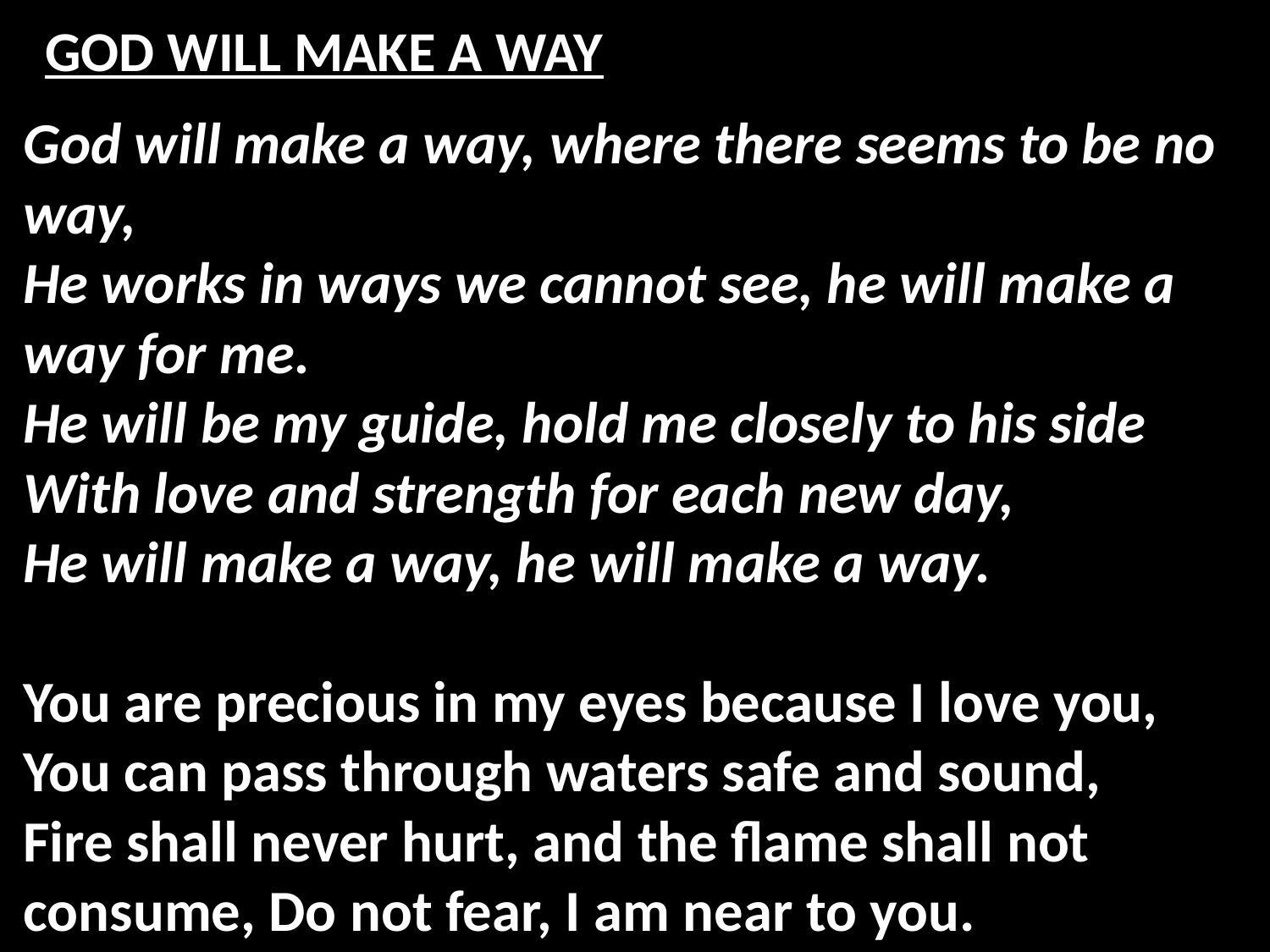

# GOD WILL MAKE A WAY
God will make a way, where there seems to be no way,
He works in ways we cannot see, he will make a way for me.
He will be my guide, hold me closely to his side
With love and strength for each new day,
He will make a way, he will make a way.

You are precious in my eyes because I love you,
You can pass through waters safe and sound,
Fire shall never hurt, and the flame shall not consume, Do not fear, I am near to you.